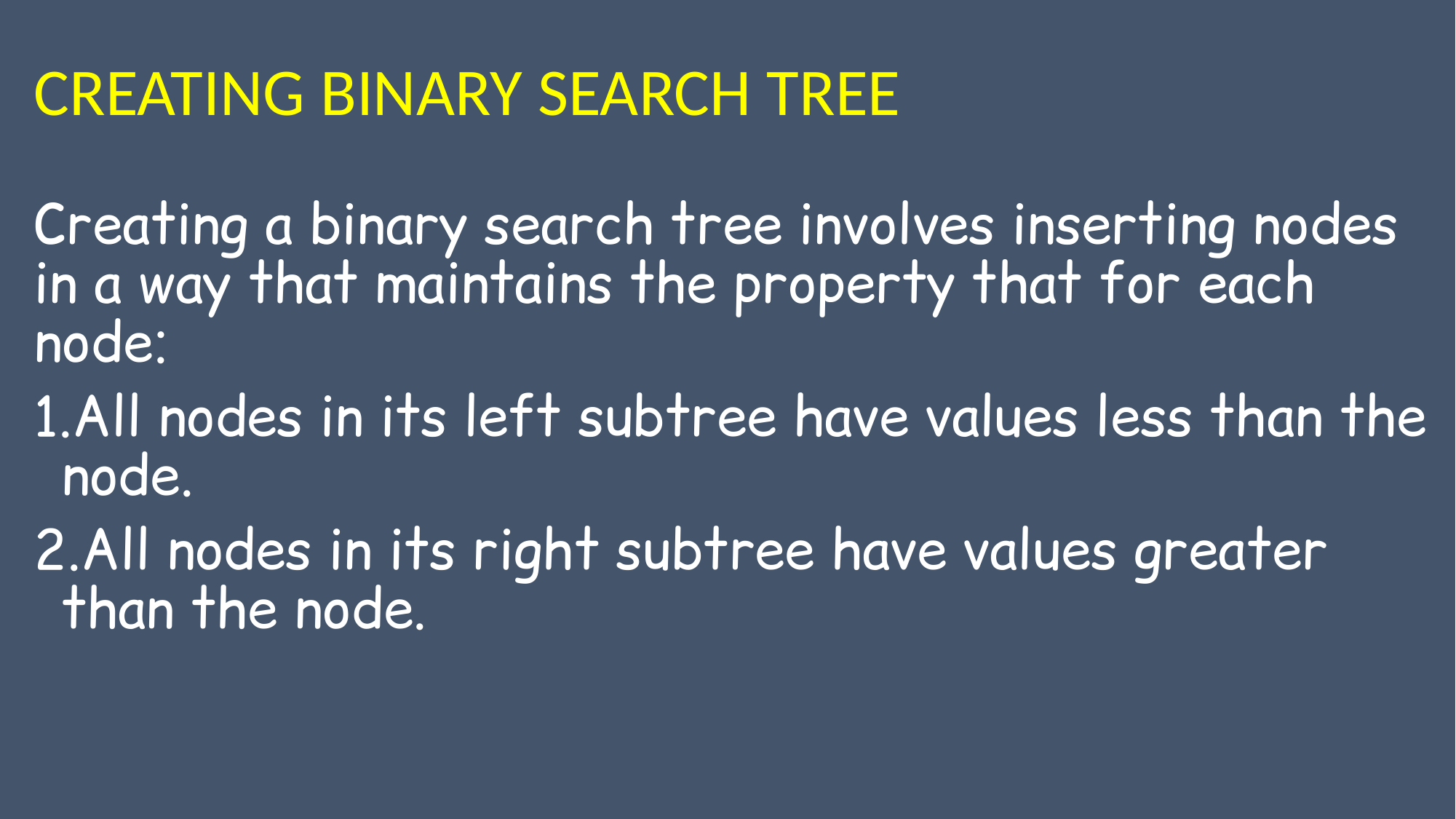

# CREATING BINARY SEARCH TREE
Creating a binary search tree involves inserting nodes in a way that maintains the property that for each node:
All nodes in its left subtree have values less than the node.
All nodes in its right subtree have values greater than the node.